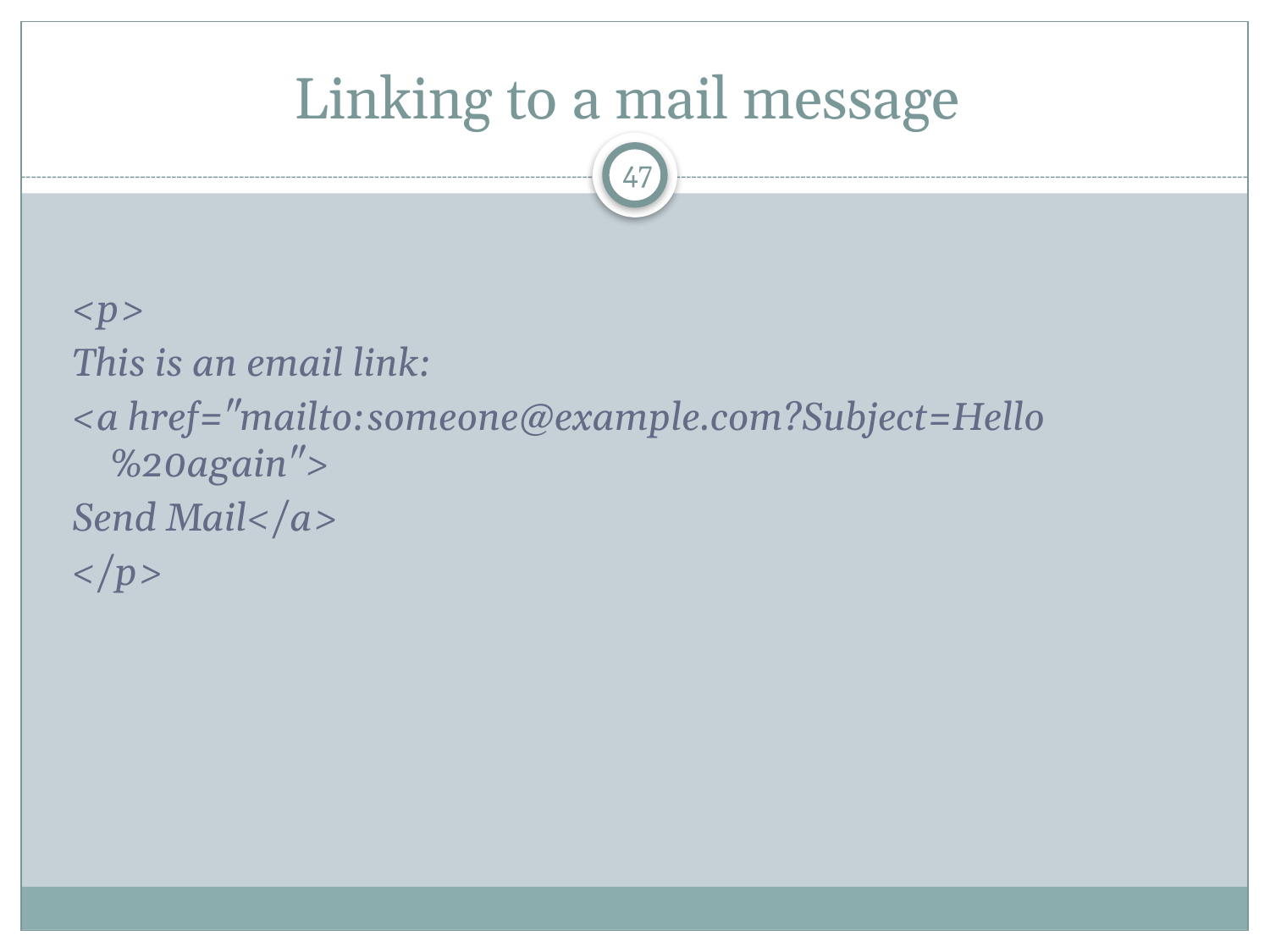

# Linking to a mail message
47

<p>
This is an email link:
<a href="mailto:someone@example.com?Subject=Hello%20again">
Send Mail</a>
</p>